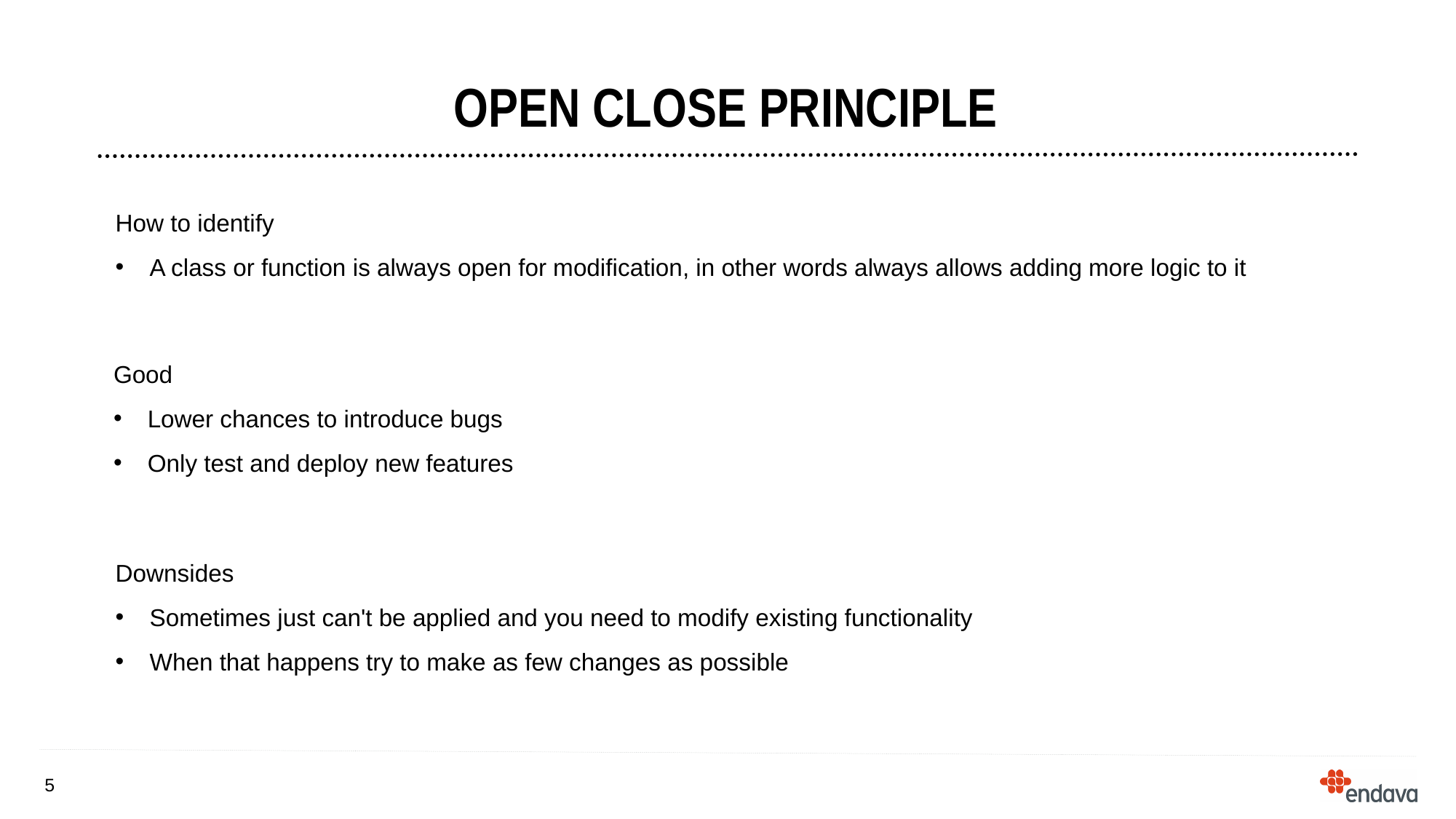

# Open close principle
How to identify
A class or function is always open for modification, in other words always allows adding more logic to it

Good
Lower chances to introduce bugs
Only test and deploy new features
Downsides
Sometimes just can't be applied and you need to modify existing functionality
When that happens try to make as few changes as possible